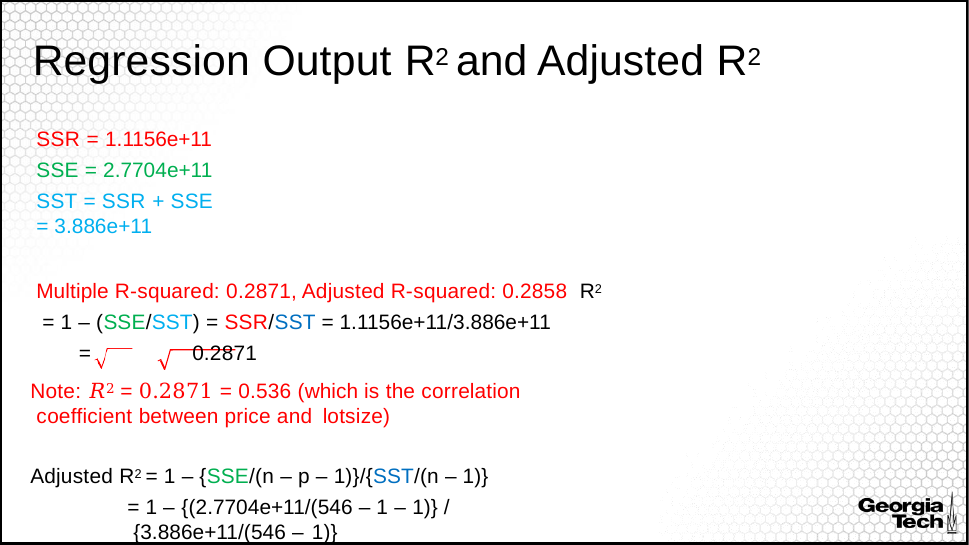

# Regression Output R2 and Adjusted R2
SSR = 1.1156e+11  SSE = 2.7704e+11
SST = SSR + SSE = 3.886e+11

Multiple R-squared: 0.2871, Adjusted R-squared: 0.2858  R2 = 1 – (SSE/SST) = SSR/SST = 1.1156e+11/3.886e+11
=	0.2871
Note: 𝑅2 = 0.2871 = 0.536 (which is the correlation coefficient between price and lotsize)

Adjusted R2 = 1 – {SSE/(n – p – 1)}/{SST/(n – 1)}
= 1 – {(2.7704e+11/(546 – 1 – 1)} / {3.886e+11/(546 – 1)}
= 0.2858